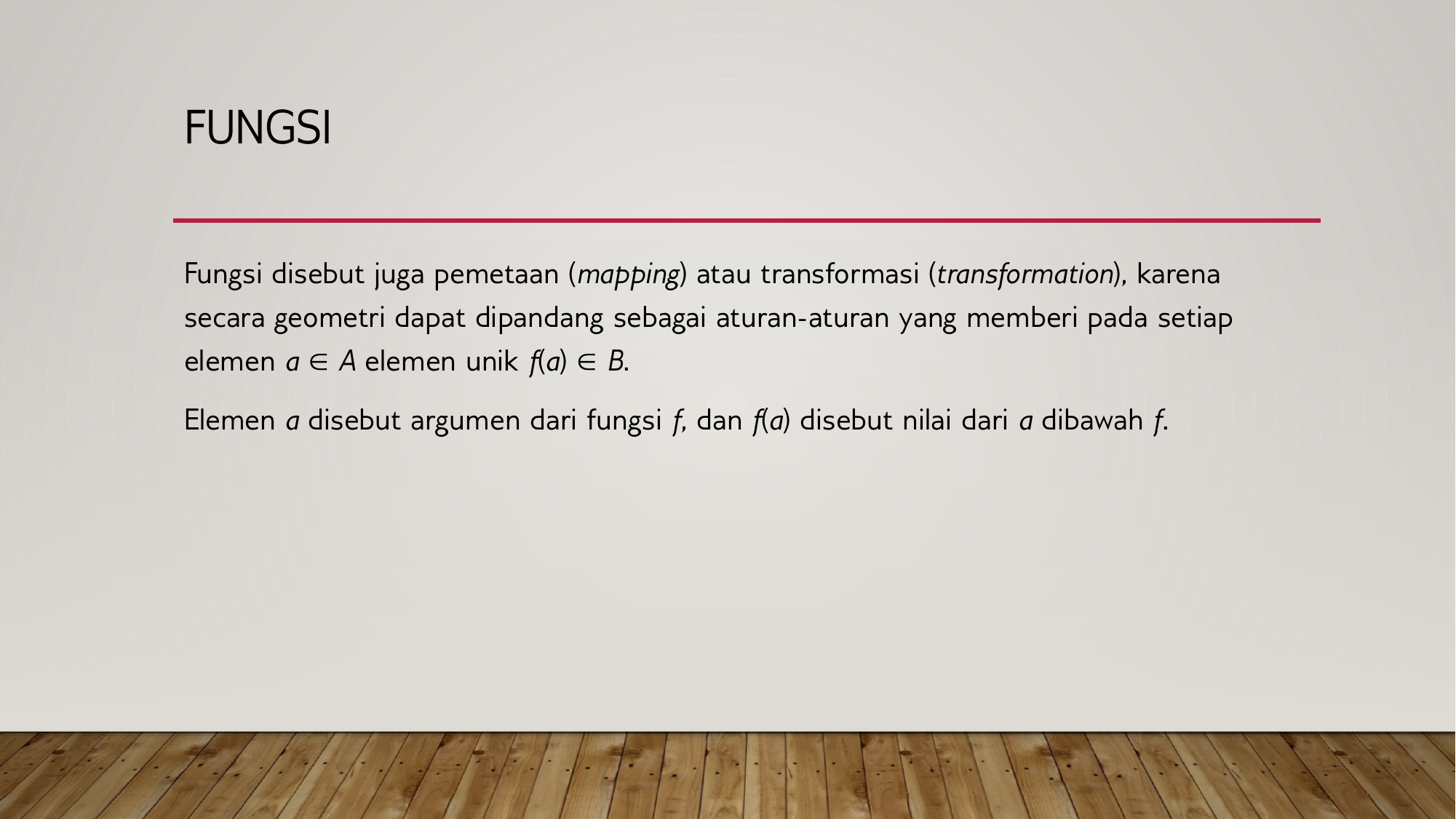

# fungsi
Fungsi disebut juga pemetaan (mapping) atau transformasi (transformation), karena secara geometri dapat dipandang sebagai aturan-aturan yang memberi pada setiap elemen a ∈ A elemen unik f(a) ∈ B.
Elemen a disebut argumen dari fungsi f, dan f(a) disebut nilai dari a dibawah f.